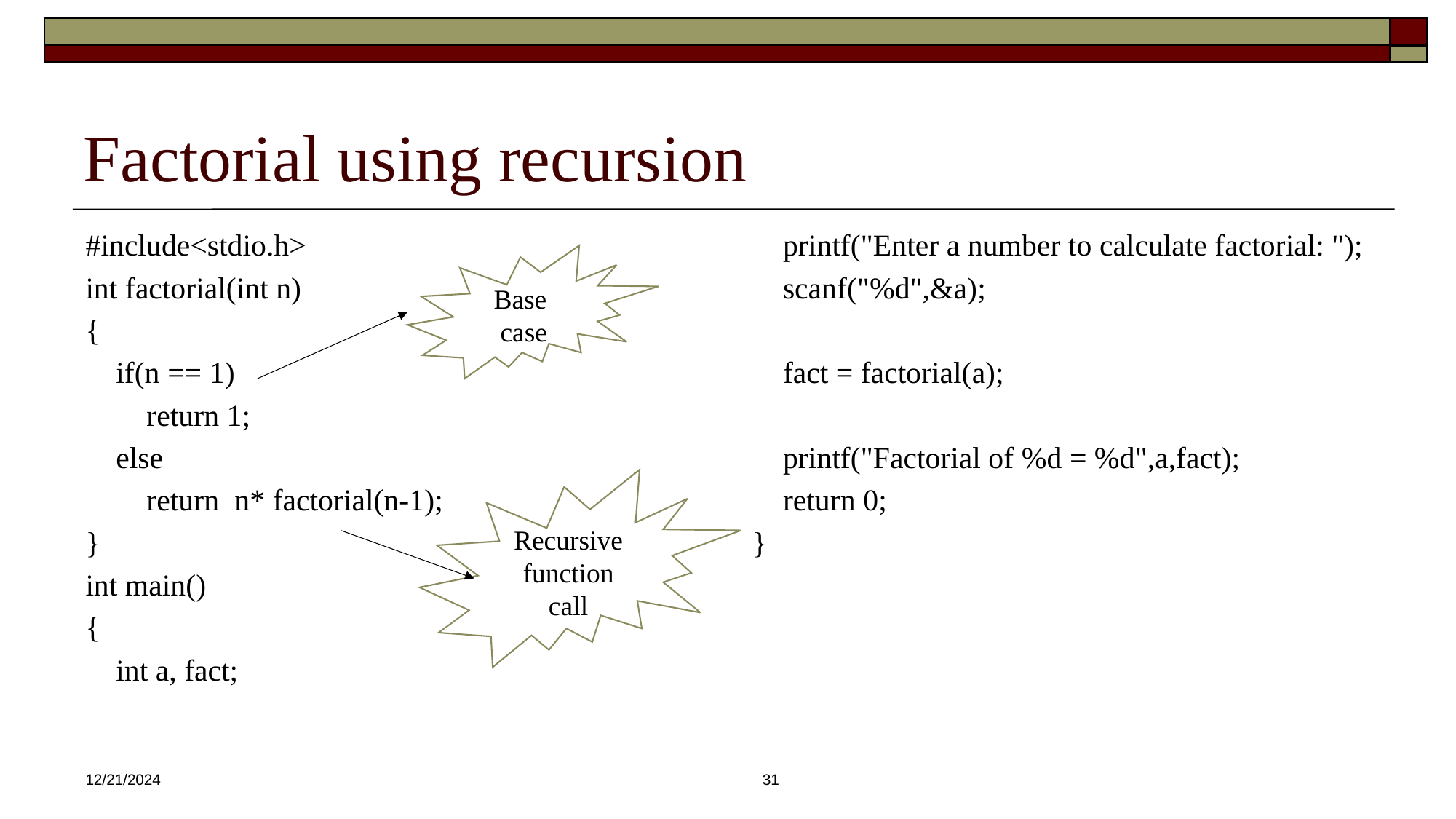

# Factorial using recursion
#include<stdio.h>
int factorial(int n)
{
    if(n == 1)
        return 1;
    else
        return  n* factorial(n-1);
}
int main()
{
    int a, fact;

    printf("Enter a number to calculate factorial: ");
    scanf("%d",&a);

    fact = factorial(a);

    printf("Factorial of %d = %d",a,fact);
    return 0;
}

Base  case
Recursive function call
12/21/2024
31